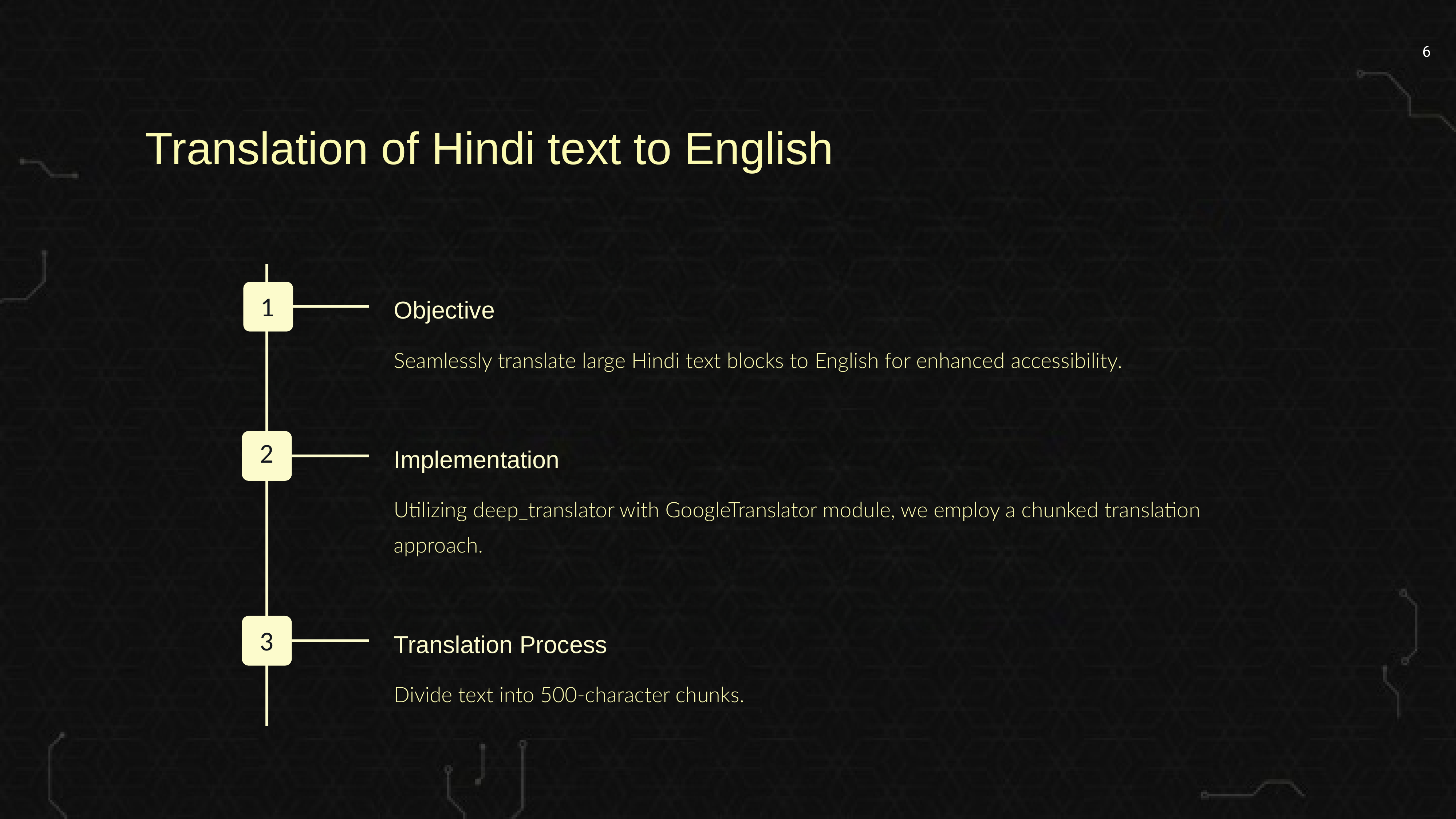

Translation of Hindi text to English

2

1
Objective
Seamlessly translate large Hindi text blocks to English for enhanced accessibility.
2
Implementation
Utilizing deep_translator with GoogleTranslator module, we employ a chunked translation approach.
3
Translation Process
Divide text into 500-character chunks.